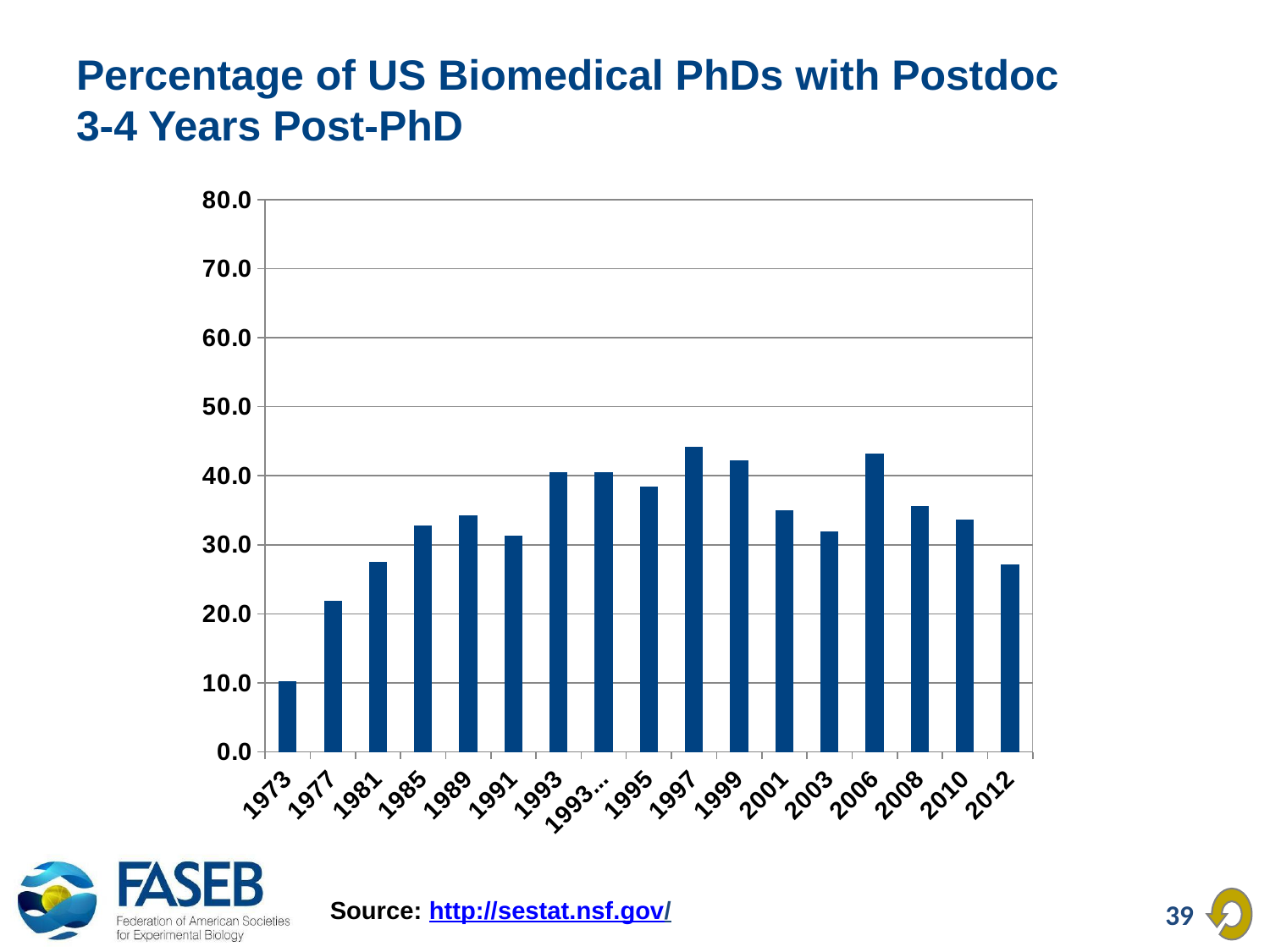

# Percentage of US Biomedical PhDs with Postdoc 3-4 Years Post-PhD

### Chart

| Category |   3–4 years post-Ph.D. |
|---|---|
| 1973 | 10.19 |
| 1977 | 21.8467 |
| 1981 | 27.4656 |
| 1985 | 32.7765 |
| 1989 | 34.2302 |
| 1991 | 31.3749 |
| 1993 | 40.4862 |
| 1993 NEW | 40.5348 |
| 1995 | 38.3994 |
| 1997 | 44.2271 |
| 1999 | 42.2475 |
| 2001 | 34.998 |
| 2003 | 31.9833 |
| 2006 | 43.1701 |
| 2008 | 35.6 |
| 2010 | 33.7 |
| 2012 | 27.1 |
Source: http://sestat.nsf.gov/
39